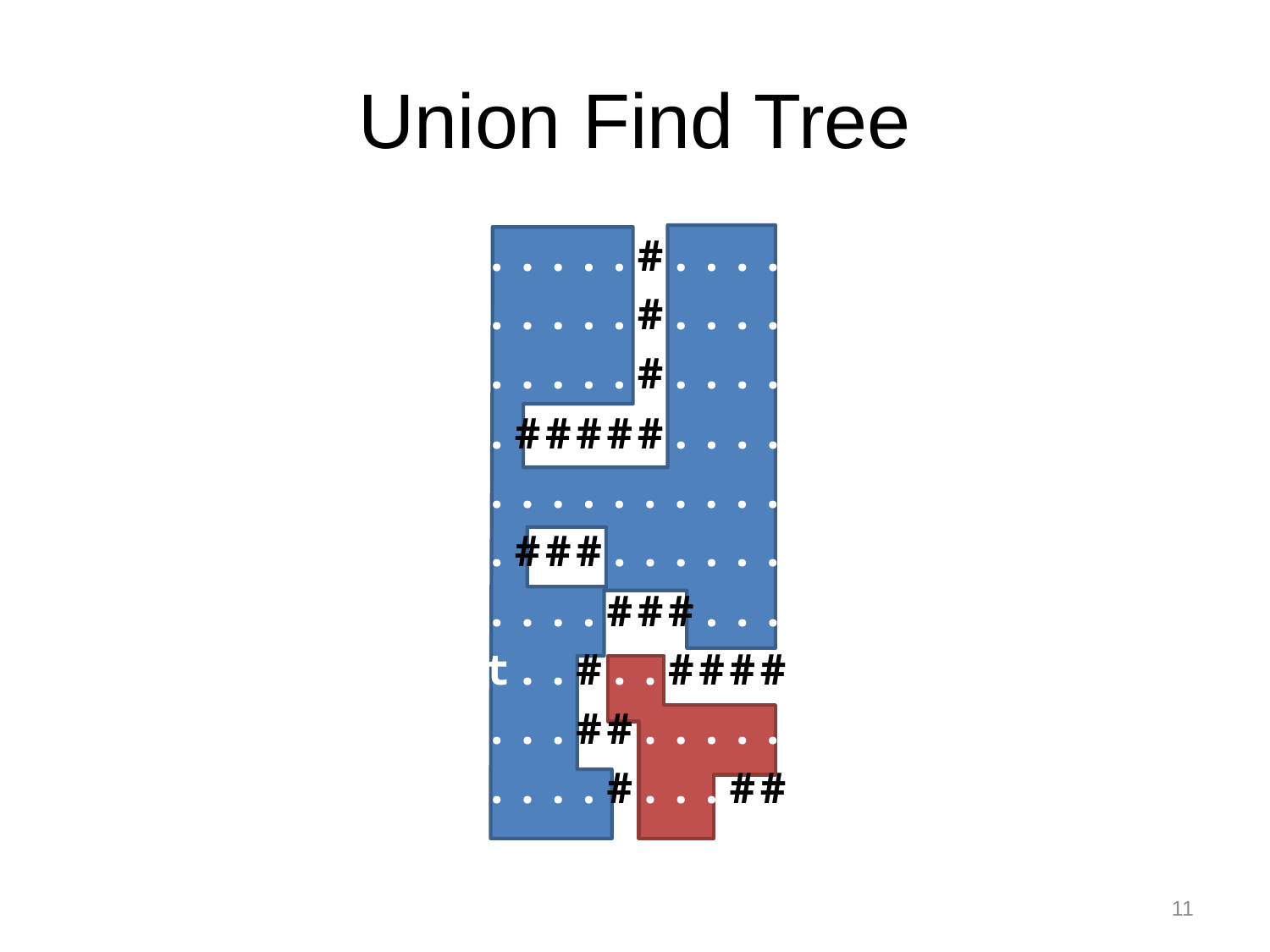

# Union Find Tree
.....#....
.....#....
.....#....
.#####....
..........
.###......
....###...
t..#..####
...##.....
....#...##

11